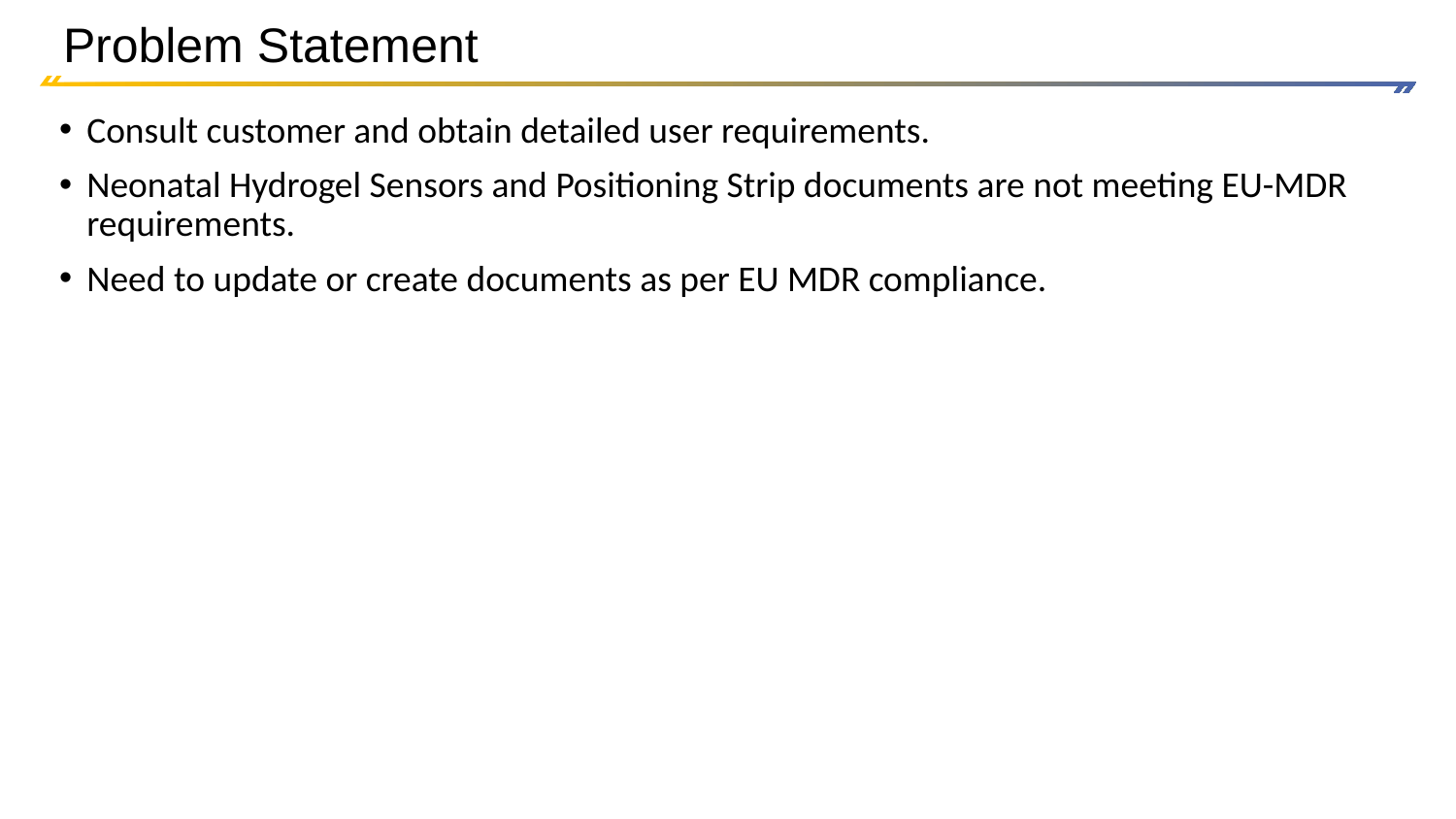

# Problem Statement
Consult customer and obtain detailed user requirements.
Neonatal Hydrogel Sensors and Positioning Strip documents are not meeting EU-MDR requirements.
Need to update or create documents as per EU MDR compliance.